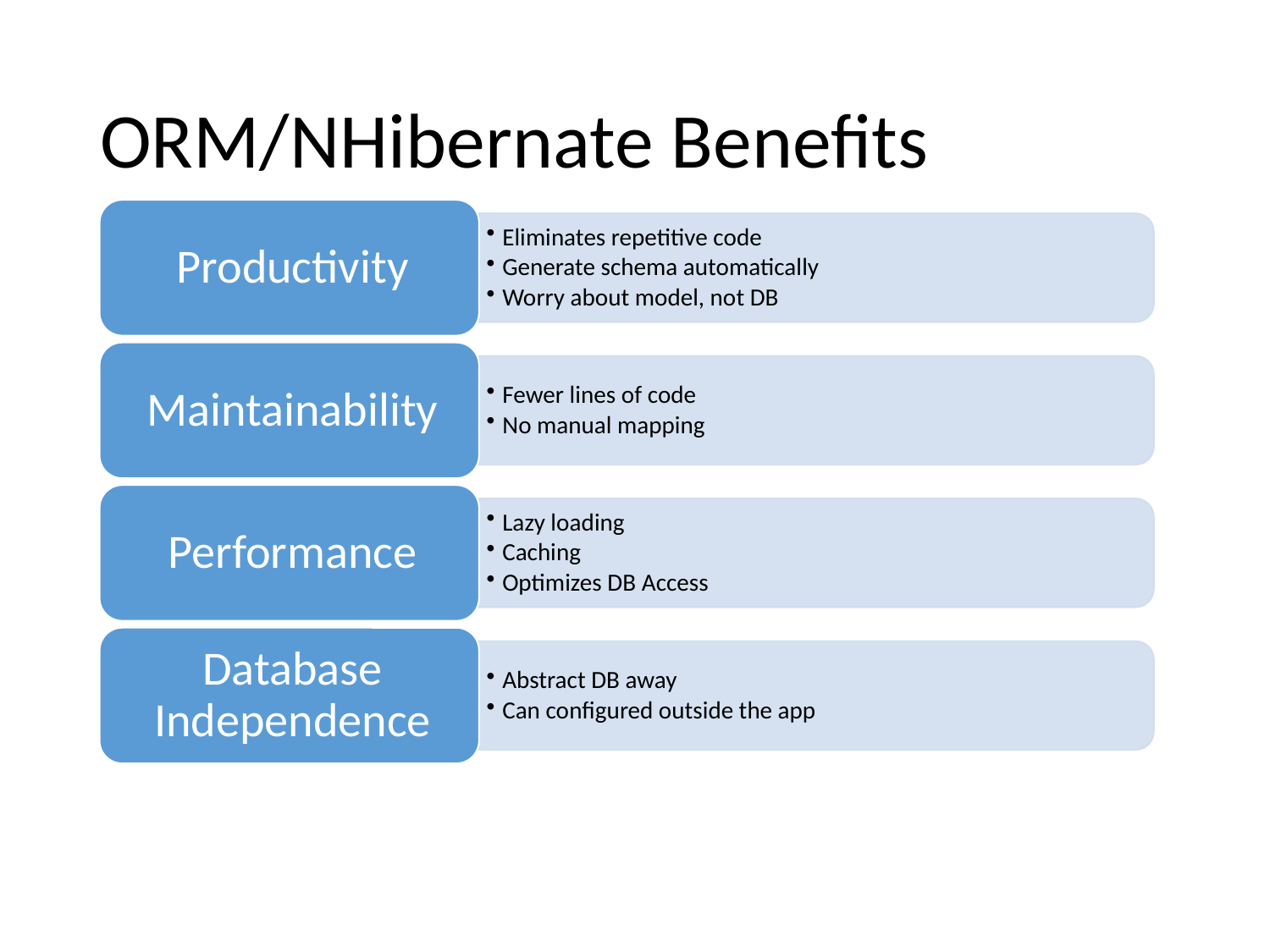

# ORM/NHibernate Benefits
Eliminates repetitive code
Generate schema automatically
Worry about model, not DB
Productivity
Fewer lines of code
No manual mapping
Maintainability
Lazy loading
Caching
Optimizes DB Access
Performance
Abstract DB away
Can configured outside the app
Database Independence